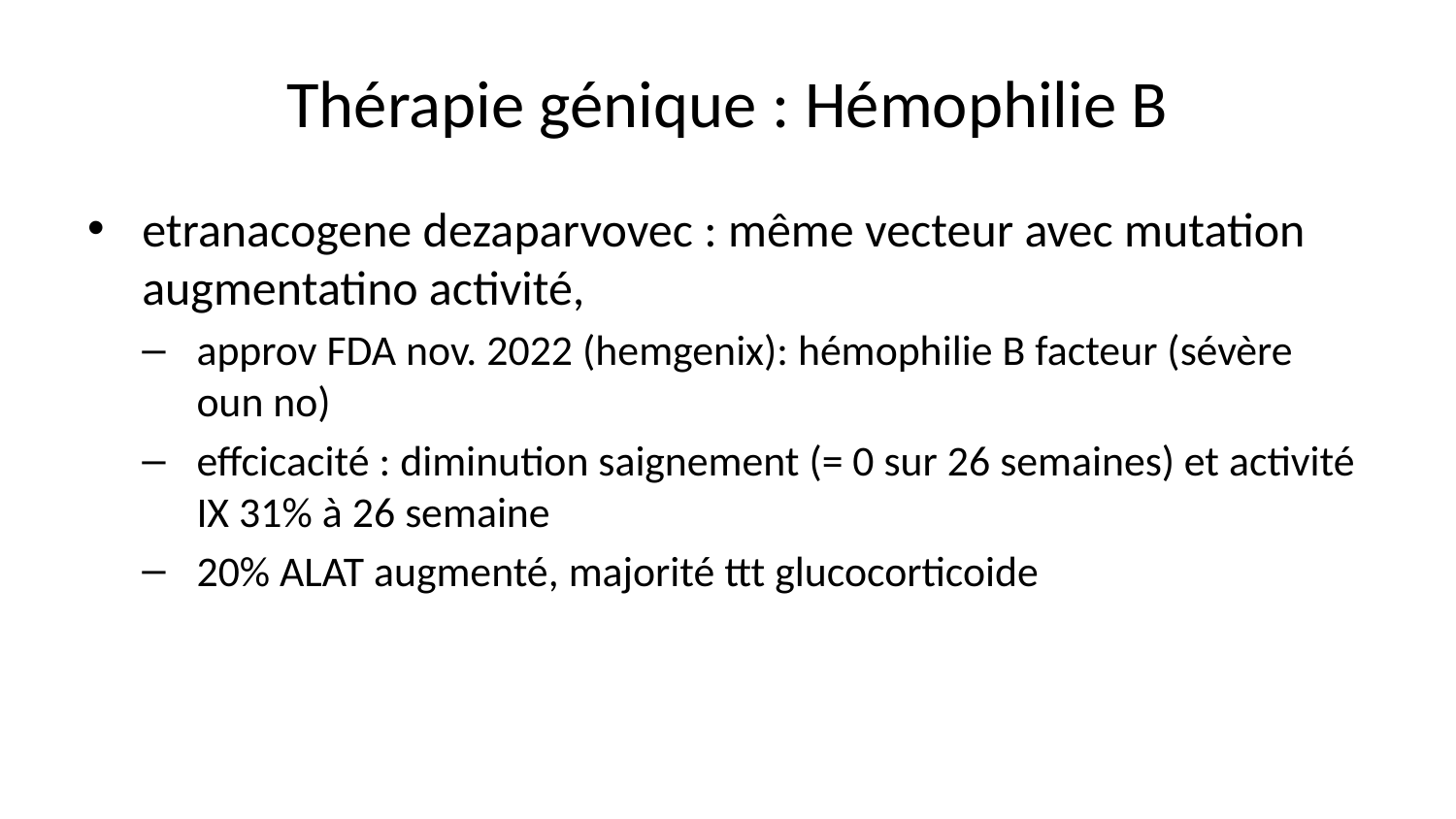

# Thérapie génique : Hémophilie B
etranacogene dezaparvovec : même vecteur avec mutation augmentatino activité,
approv FDA nov. 2022 (hemgenix): hémophilie B facteur (sévère oun no)
effcicacité : diminution saignement (= 0 sur 26 semaines) et activité IX 31% à 26 semaine
20% ALAT augmenté, majorité ttt glucocorticoide